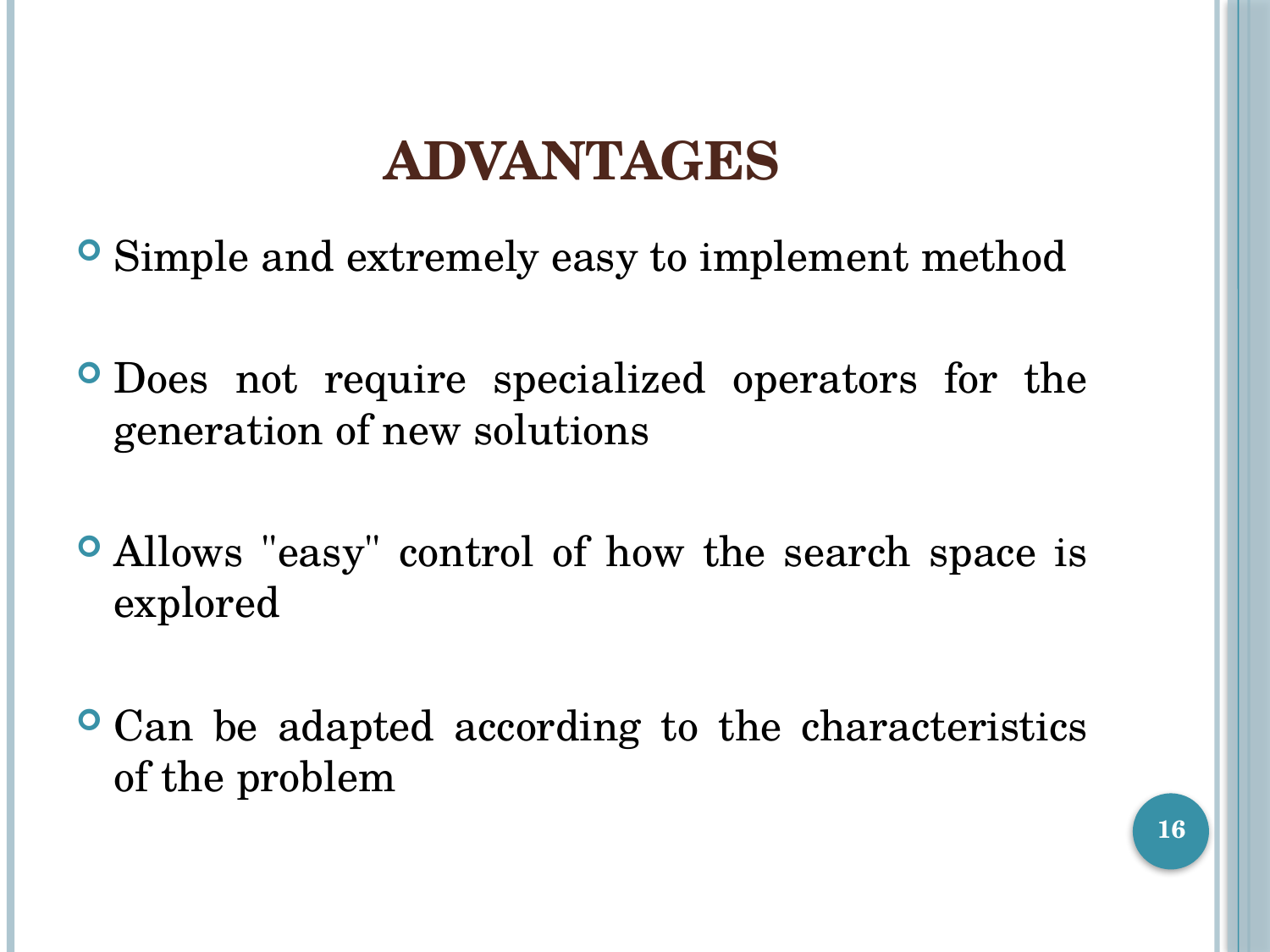

# Advantages
Simple and extremely easy to implement method

Does not require specialized operators for the generation of new solutions

Allows "easy" control of how the search space is explored

Can be adapted according to the characteristics of the problem
16